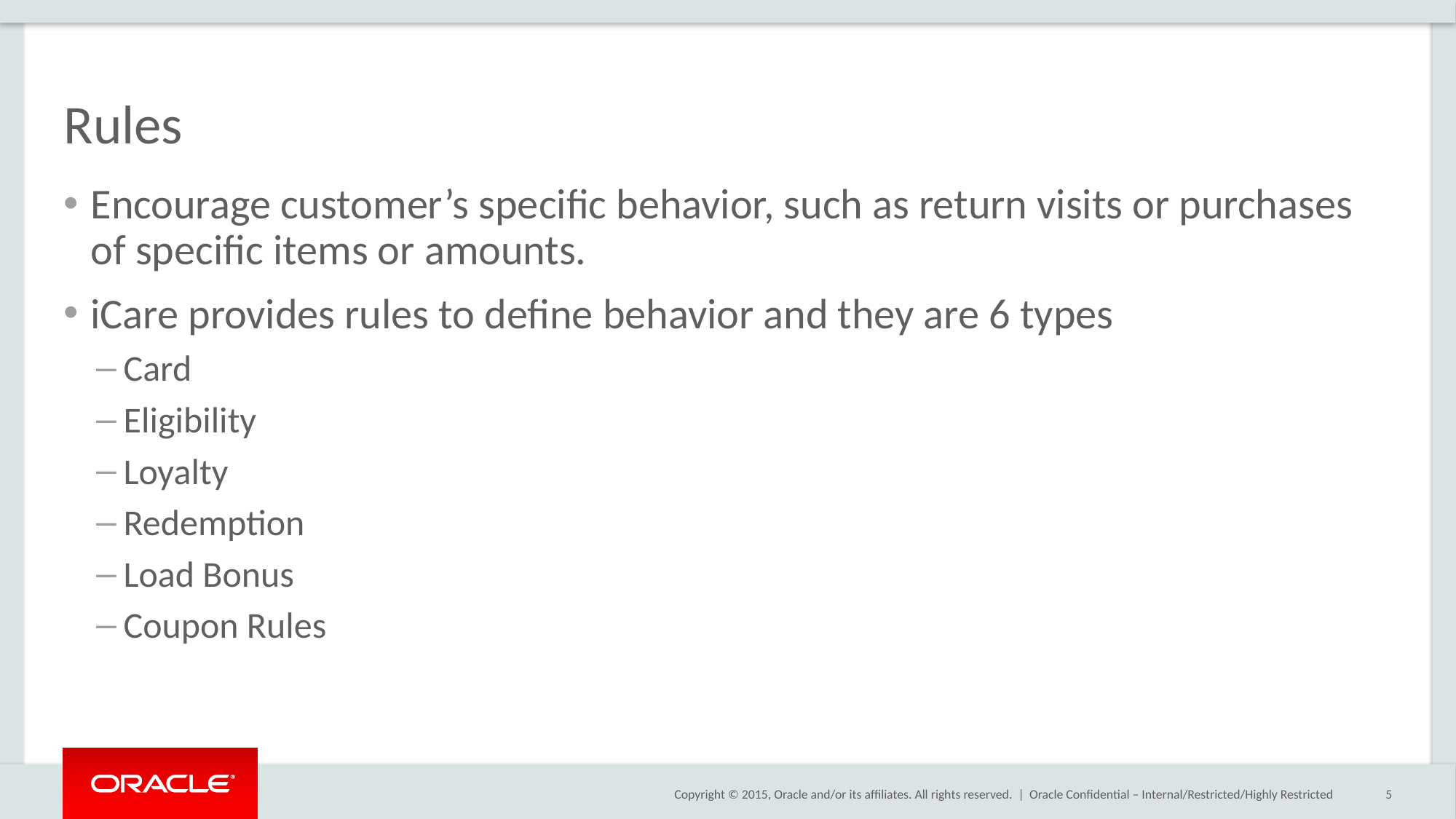

# Rules
Encourage customer’s specific behavior, such as return visits or purchases of specific items or amounts.
iCare provides rules to define behavior and they are 6 types
Card
Eligibility
Loyalty
Redemption
Load Bonus
Coupon Rules
Oracle Confidential – Internal/Restricted/Highly Restricted
5